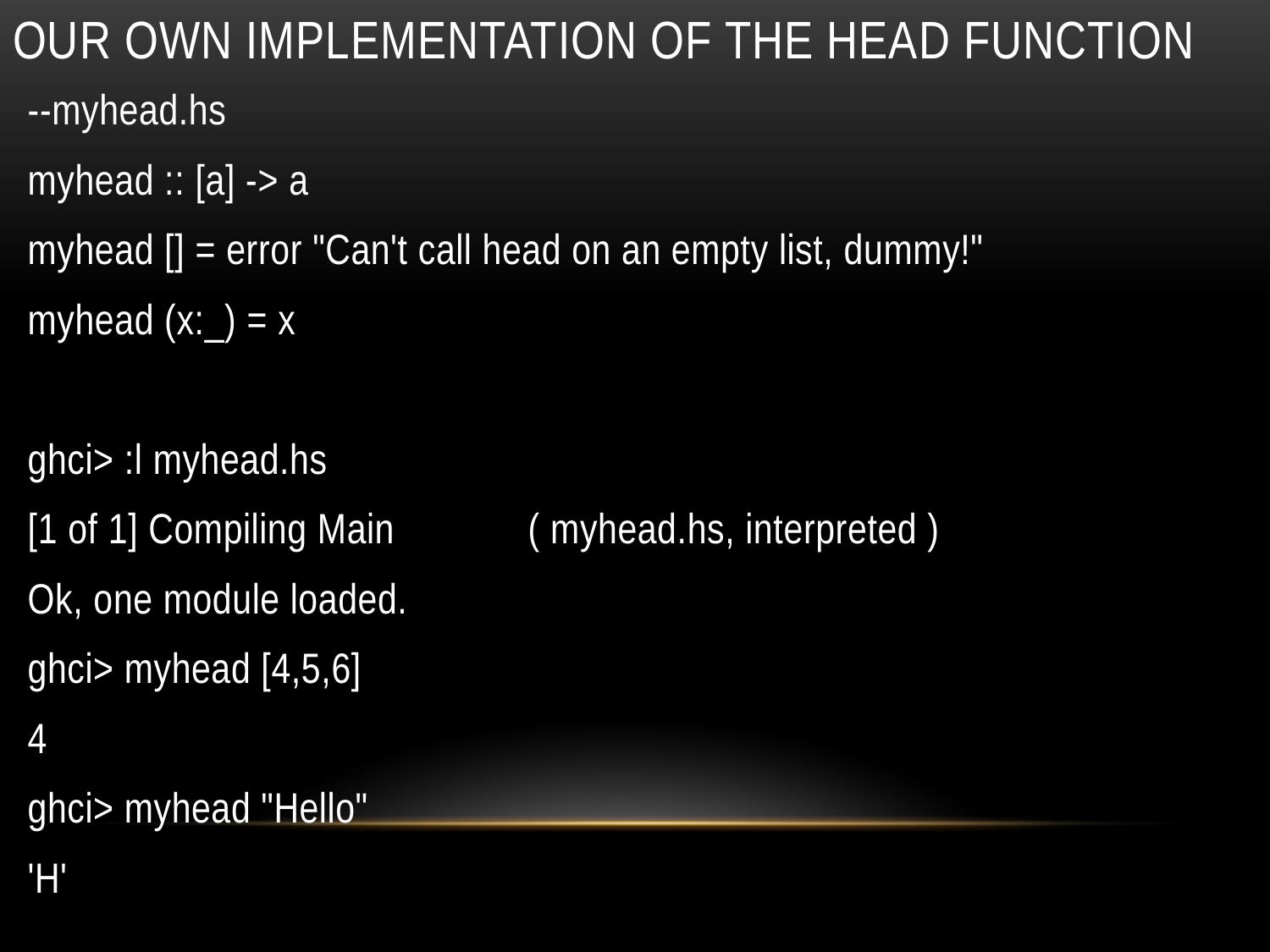

# our own implementation of the head function
--myhead.hs
myhead :: [a] -> a
myhead [] = error "Can't call head on an empty list, dummy!"
myhead (x:_) = x

ghci> :l myhead.hs
[1 of 1] Compiling Main             ( myhead.hs, interpreted )
Ok, one module loaded.
ghci> myhead [4,5,6]
4
ghci> myhead "Hello"
'H'